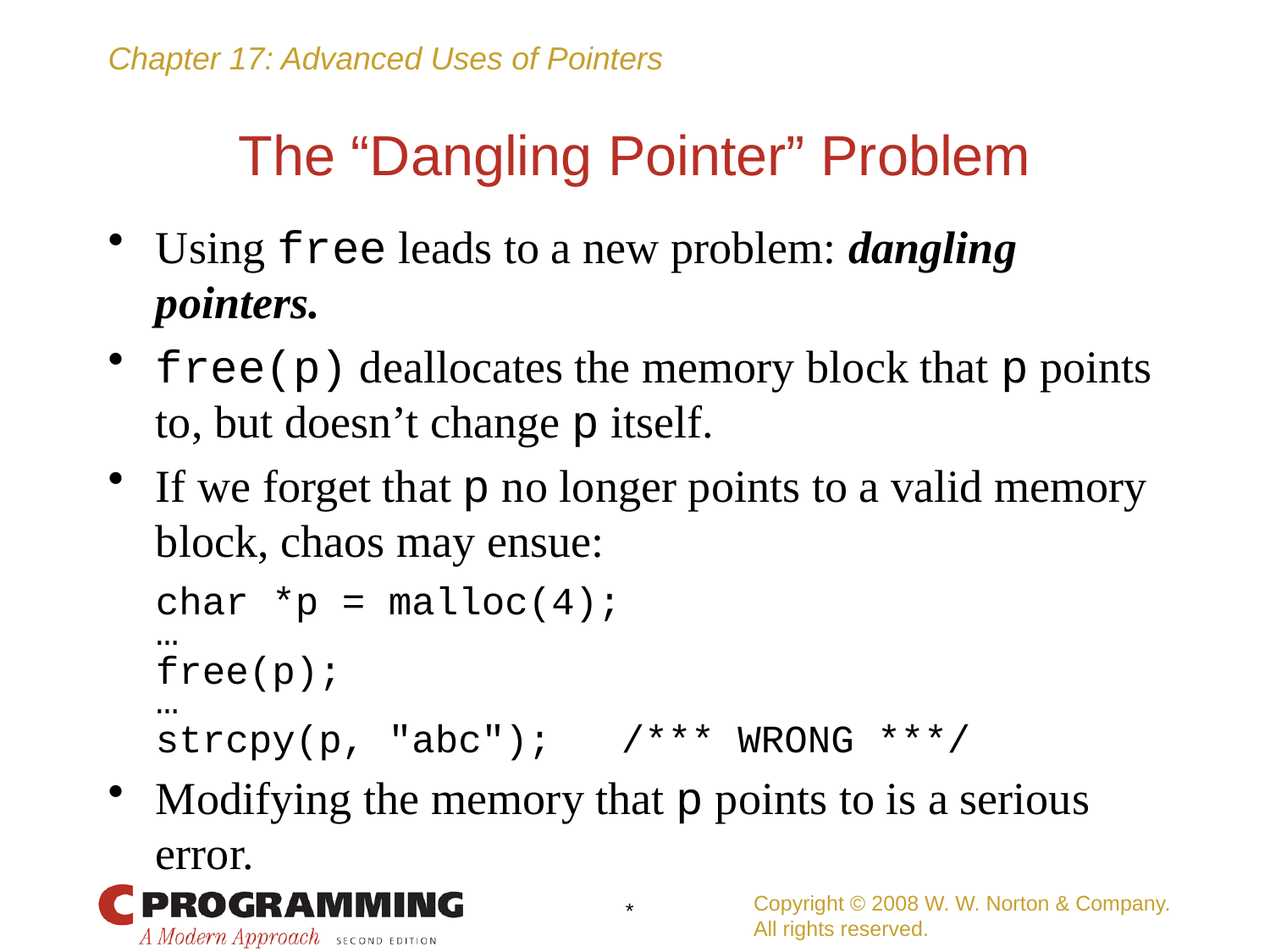

# The “Dangling Pointer” Problem
Using free leads to a new problem: dangling pointers.
free(p) deallocates the memory block that p points to, but doesn’t change p itself.
If we forget that p no longer points to a valid memory block, chaos may ensue:
	char *p = malloc(4);
	…
	free(p);
	…
	strcpy(p, "abc");   /*** WRONG ***/
Modifying the memory that p points to is a serious error.
Copyright © 2008 W. W. Norton & Company.
All rights reserved.
*